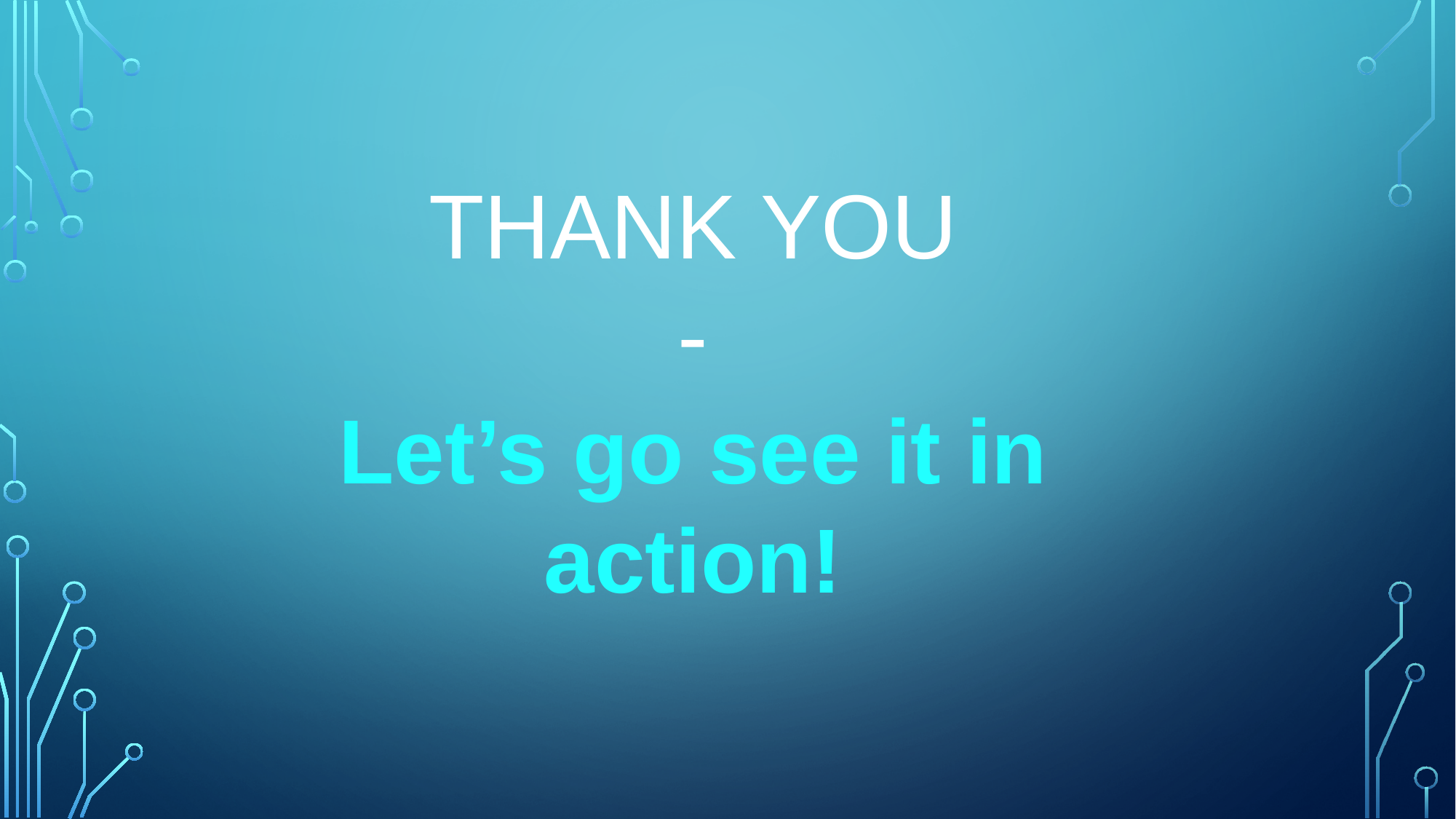

THANK YOU
-
Let’s go see it in action!